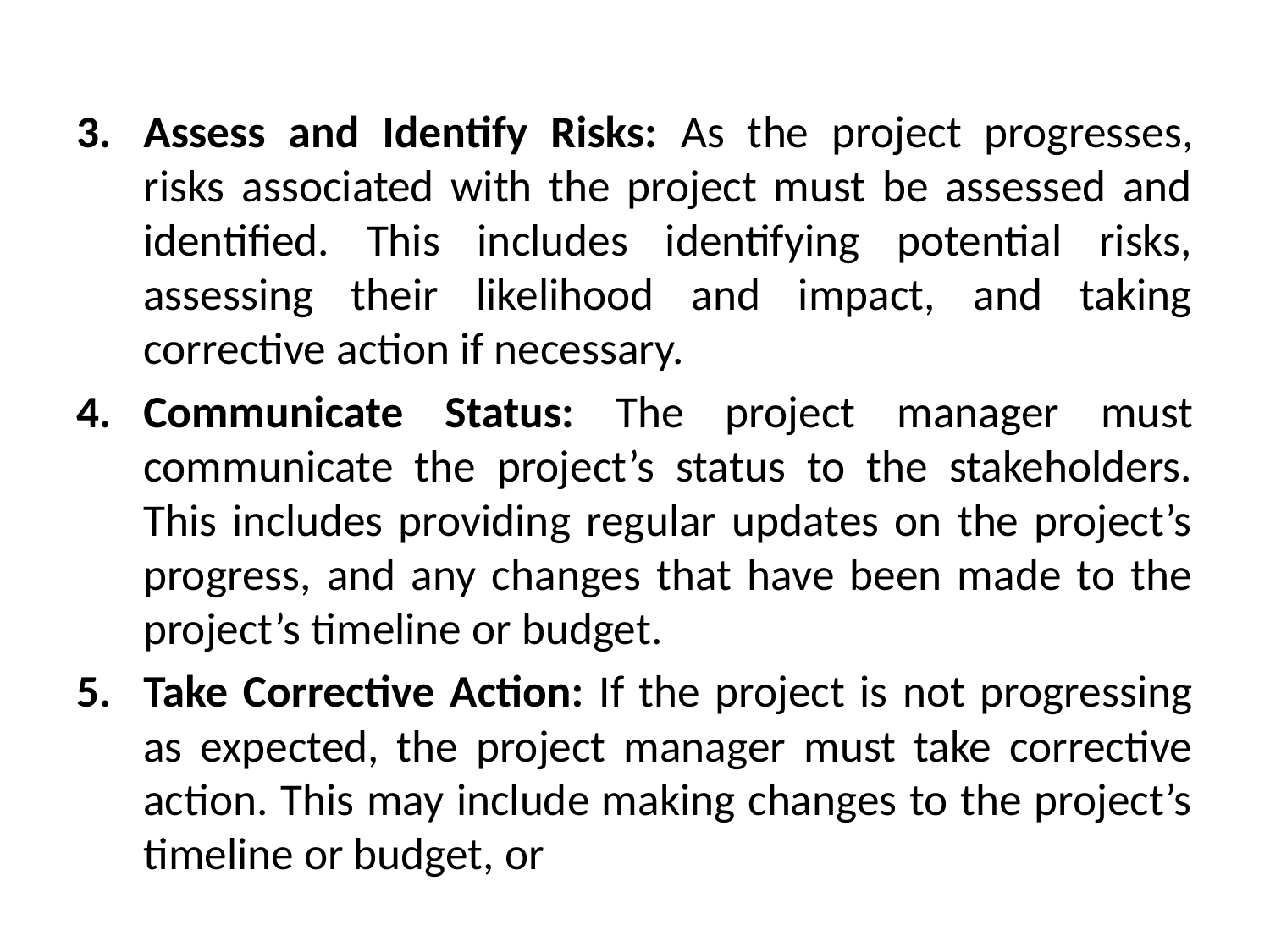

Assess and Identify Risks: As the project progresses, risks associated with the project must be assessed and identified. This includes identifying potential risks, assessing their likelihood and impact, and taking corrective action if necessary.
Communicate Status: The project manager must communicate the project’s status to the stakeholders. This includes providing regular updates on the project’s progress, and any changes that have been made to the project’s timeline or budget.
Take Corrective Action: If the project is not progressing as expected, the project manager must take corrective action. This may include making changes to the project’s timeline or budget, or